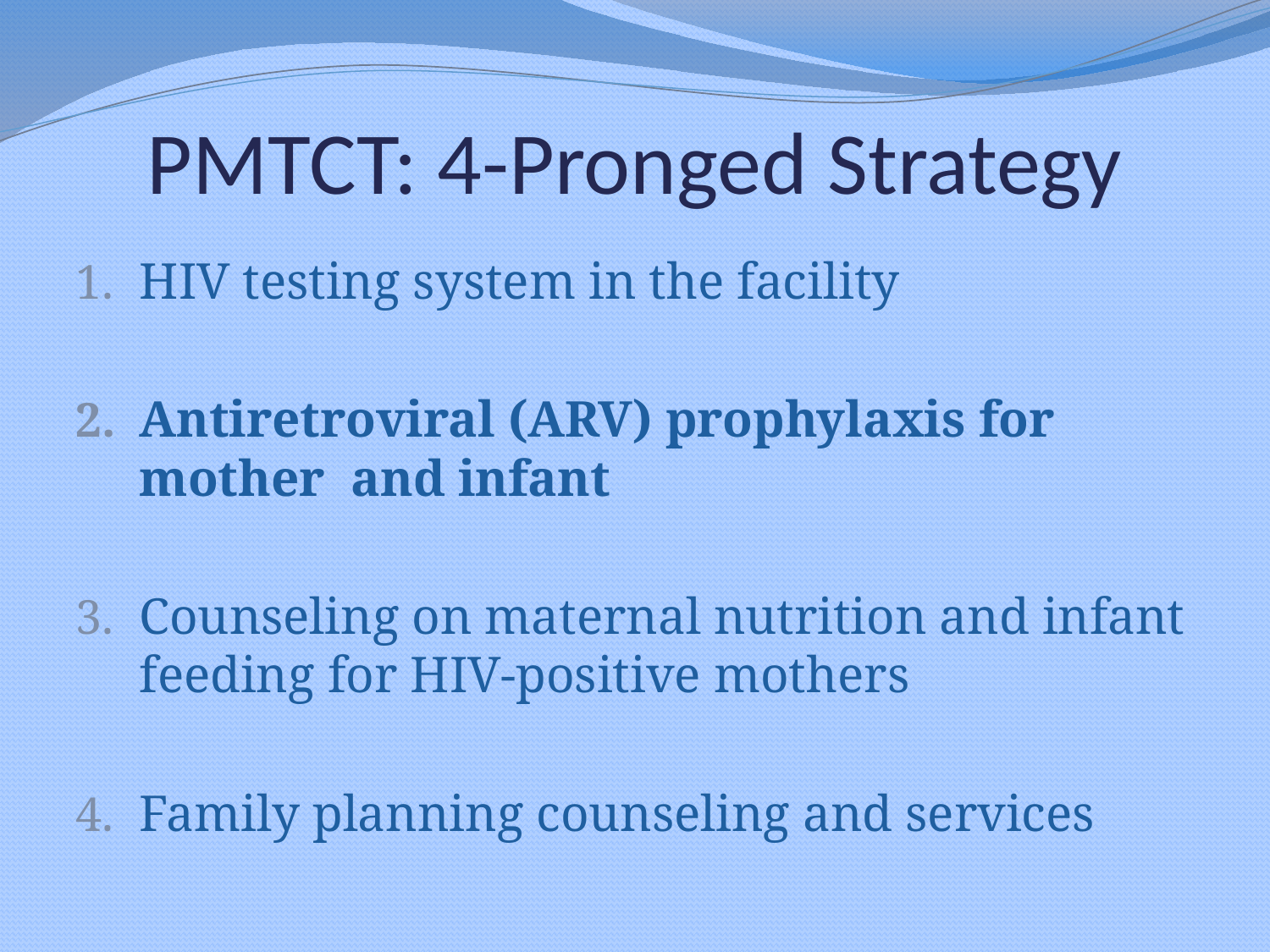

# PMTCT: 4-Pronged Strategy
HIV testing system in the facility

Antiretroviral (ARV) prophylaxis for
mother  and infant

Counseling on maternal nutrition and infant feeding for HIV-positive mothers

Family planning counseling and services